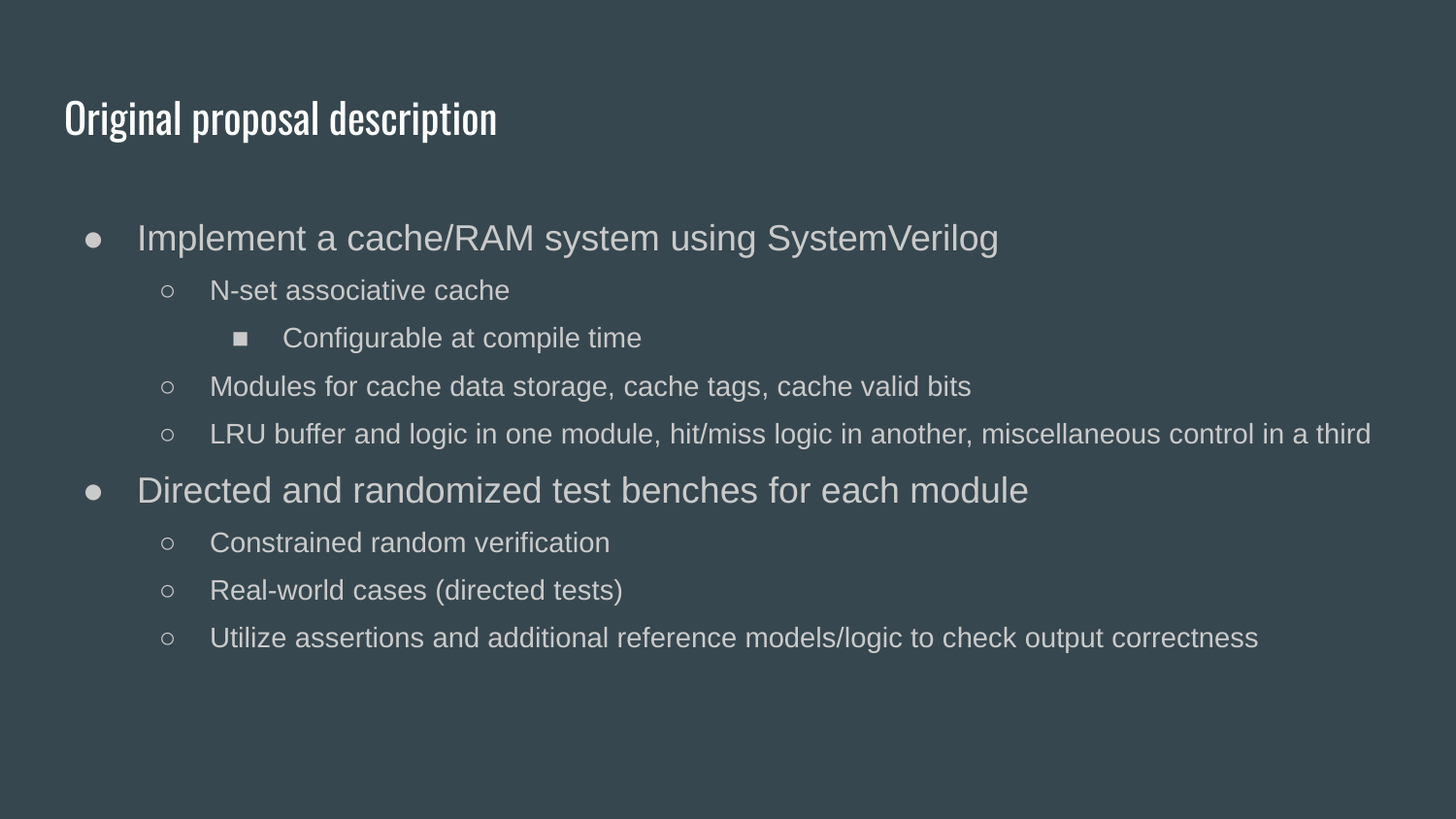

# Original proposal description
Implement a cache/RAM system using SystemVerilog
N-set associative cache
Configurable at compile time
Modules for cache data storage, cache tags, cache valid bits
LRU buffer and logic in one module, hit/miss logic in another, miscellaneous control in a third
Directed and randomized test benches for each module
Constrained random verification
Real-world cases (directed tests)
Utilize assertions and additional reference models/logic to check output correctness